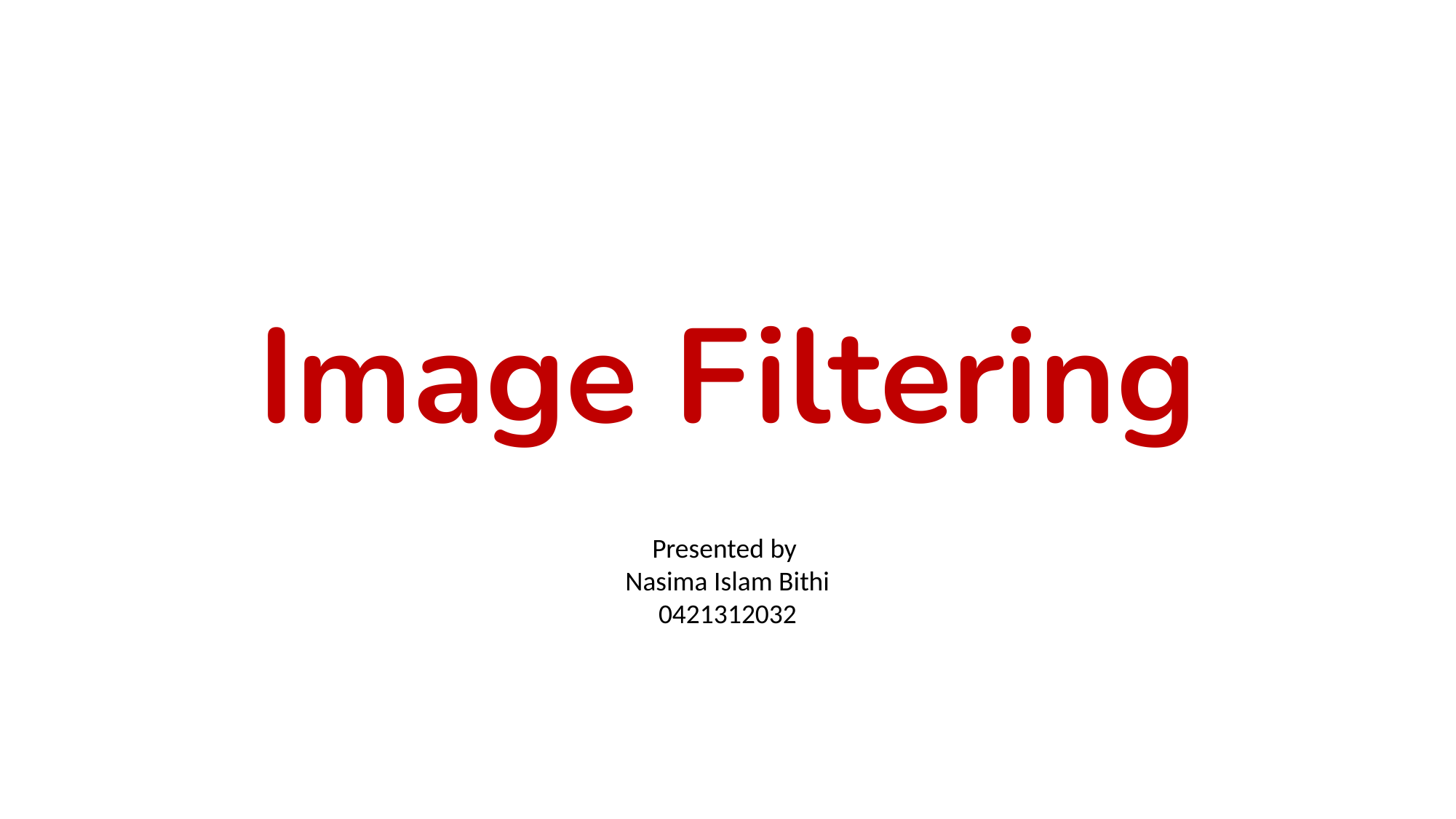

# Image Filtering
Presented by
Nasima Islam Bithi
0421312032